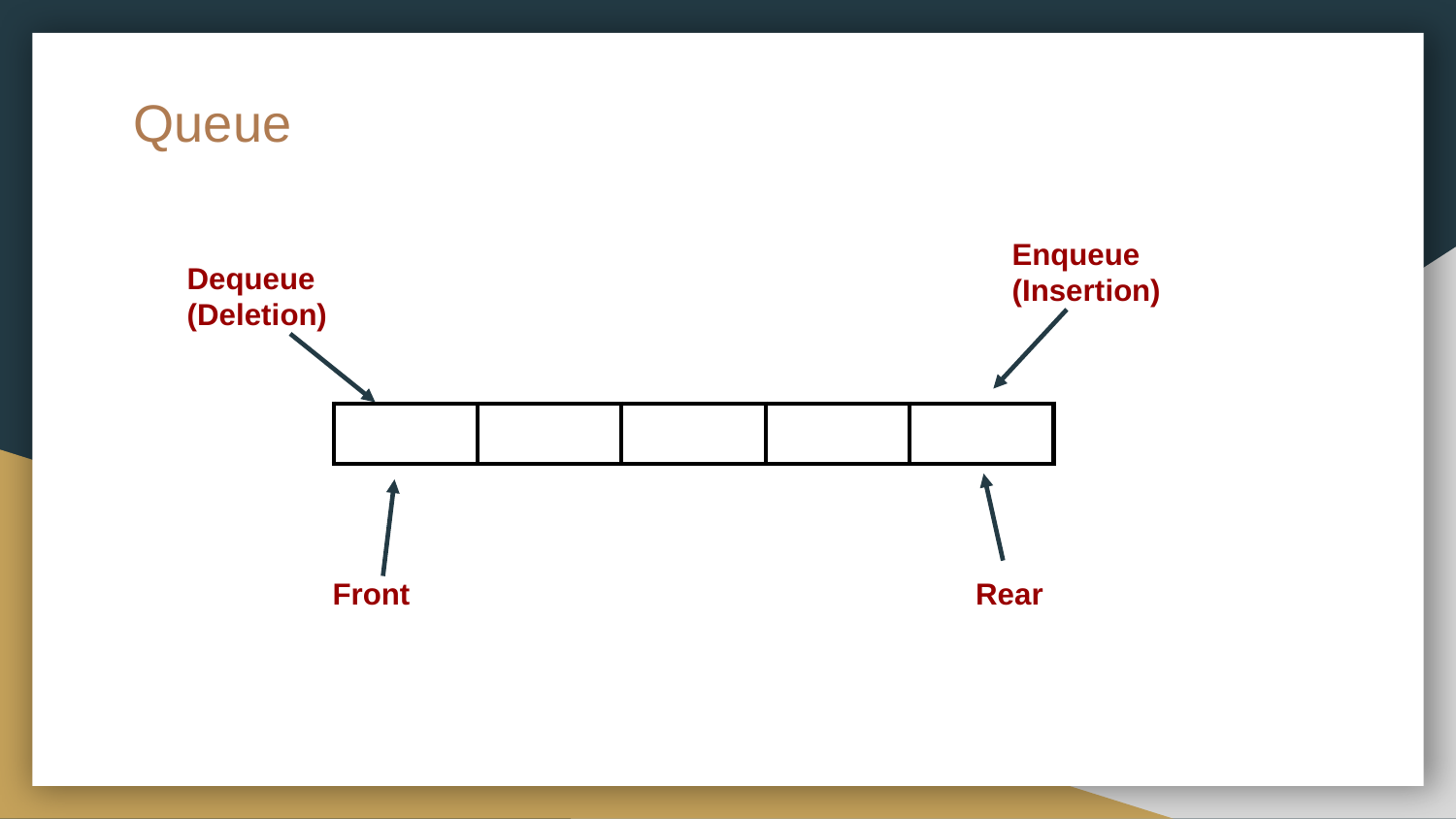

Queue

Enqueue
(Insertion)
Dequeue
(Deletion)
|  |  |  |  |  |
| --- | --- | --- | --- | --- |
Front
Rear